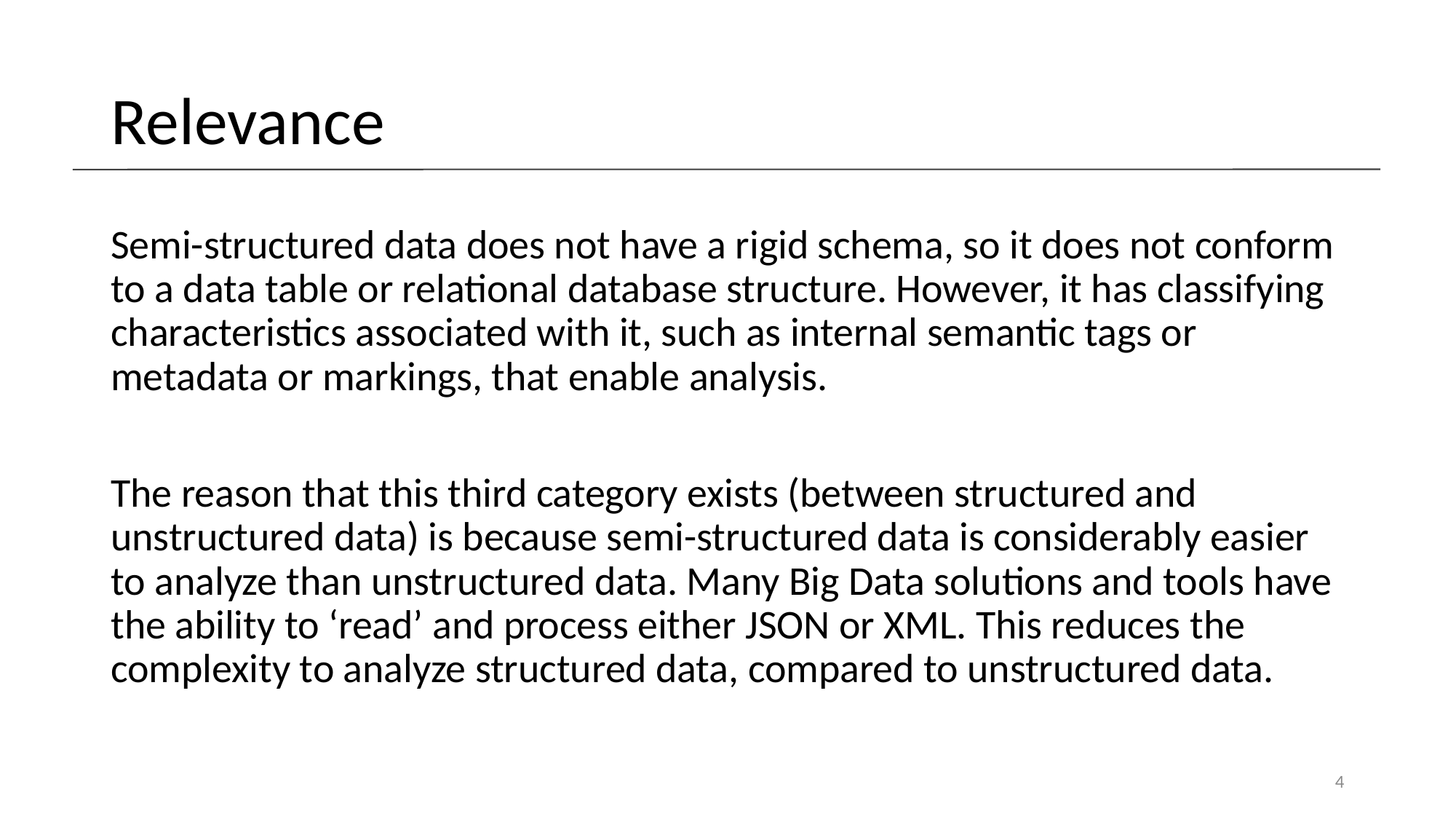

# Relevance
Semi-structured data does not have a rigid schema, so it does not conform to a data table or relational database structure. However, it has classifying characteristics associated with it, such as internal semantic tags or metadata or markings, that enable analysis.

The reason that this third category exists (between structured and unstructured data) is because semi-structured data is considerably easier to analyze than unstructured data. Many Big Data solutions and tools have the ability to ‘read’ and process either JSON or XML. This reduces the complexity to analyze structured data, compared to unstructured data.

4